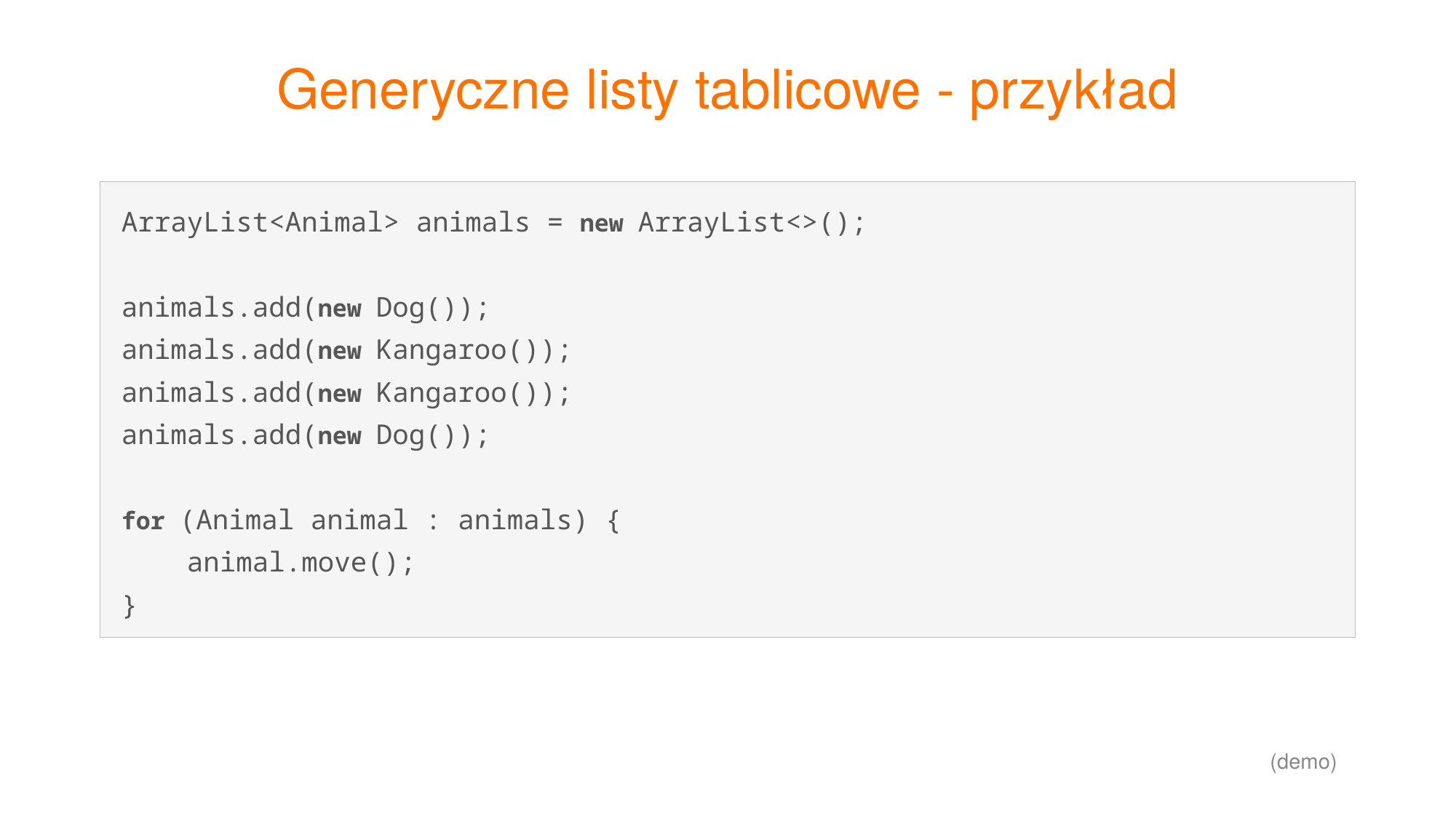

# Generyczne listy tablicowe - przykład
ArrayList<Animal> animals = new ArrayList<>();
animals.add(new Dog());
animals.add(new Kangaroo());
animals.add(new Kangaroo());
animals.add(new Dog());
for (Animal animal : animals) {
    animal.move();
}
(demo)